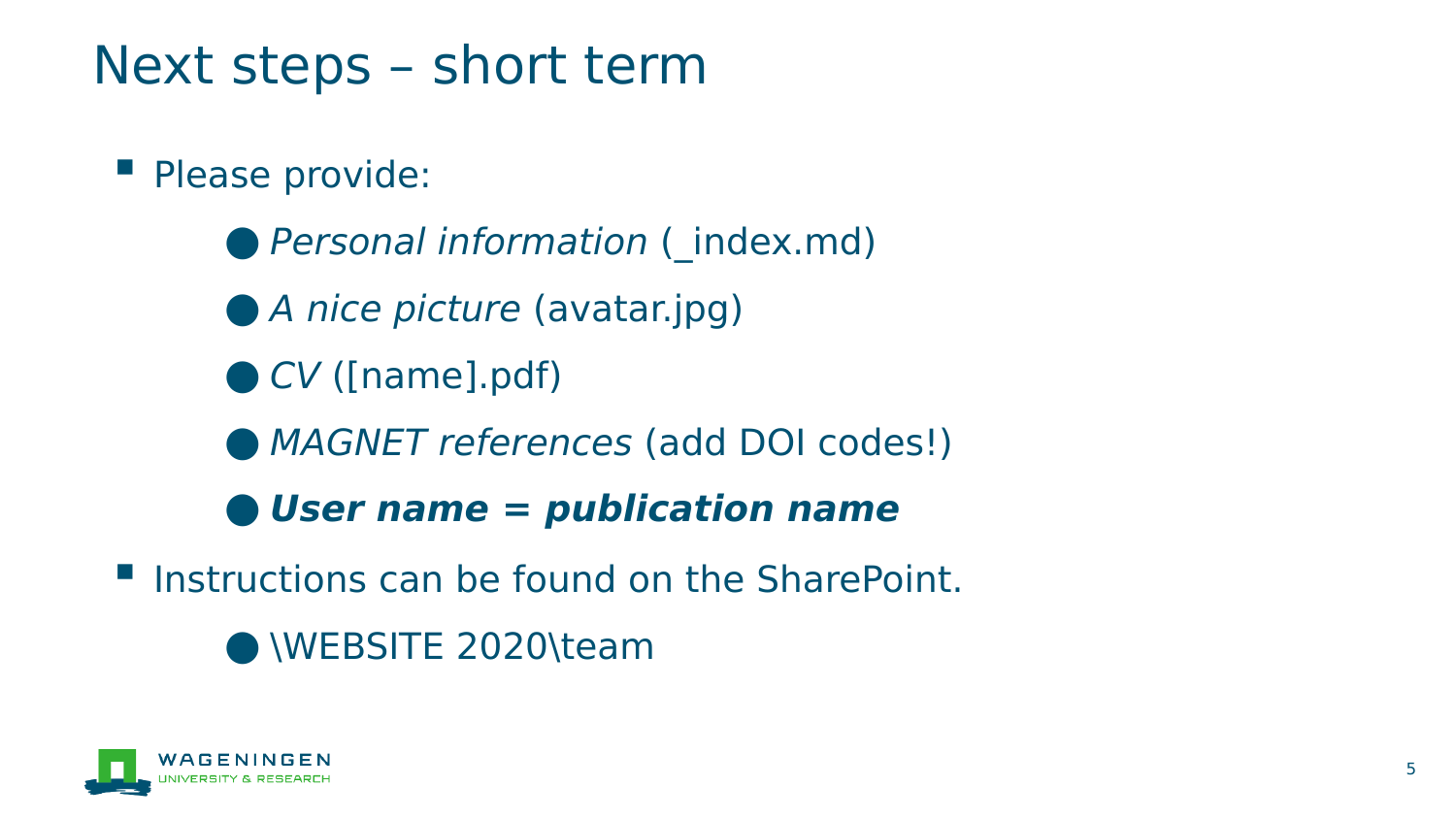

# Next steps – short term
Please provide:
Personal information (_index.md)
A nice picture (avatar.jpg)
CV ([name].pdf)
MAGNET references (add DOI codes!)
User name = publication name
Instructions can be found on the SharePoint.
\WEBSITE 2020\team
5